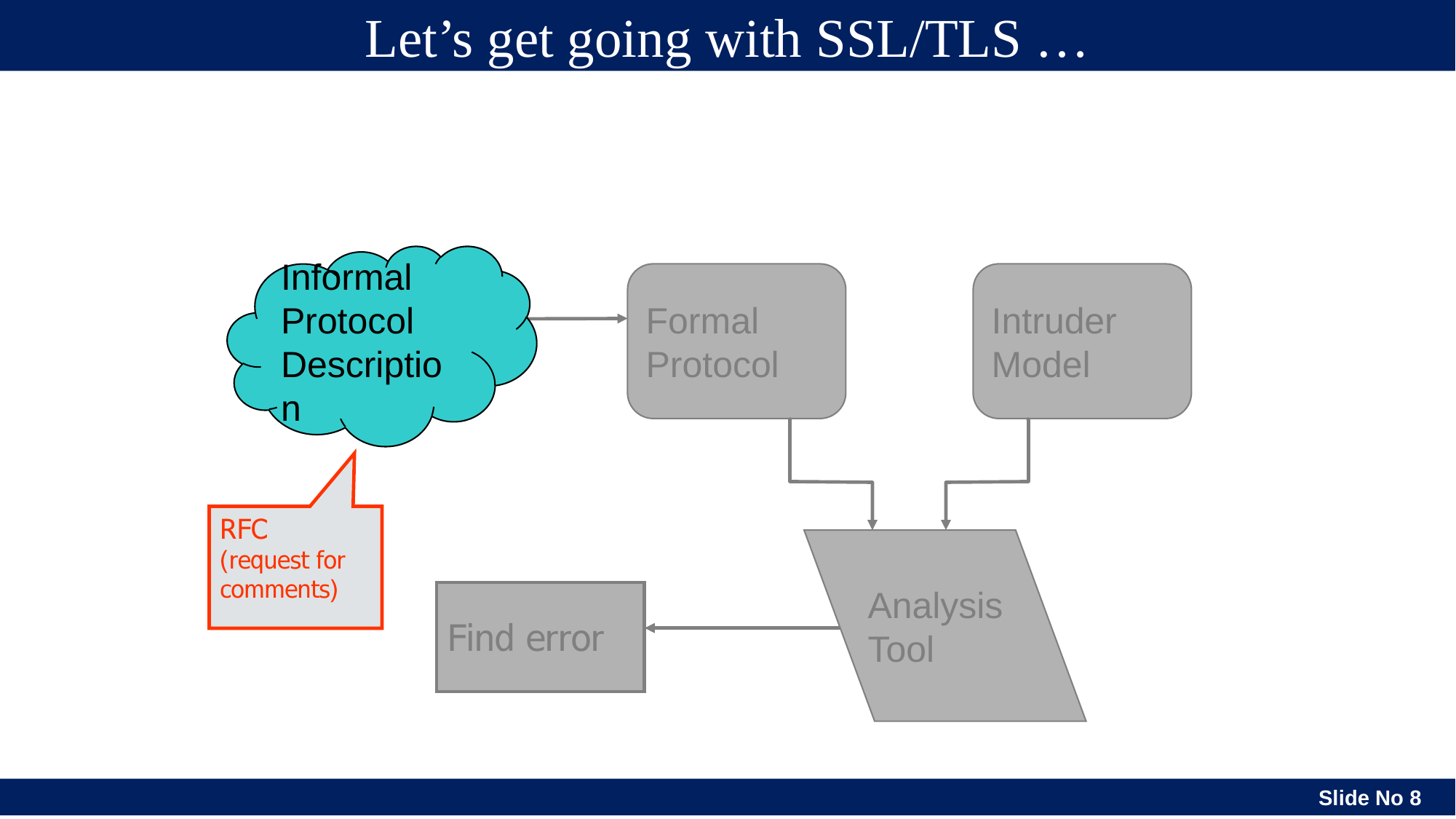

# Let’s get going with SSL/TLS …
Informal
Protocol
Description
Formal
Protocol
Intruder
Model

RFC
(request for
comments)
Analysis
Tool
Find error